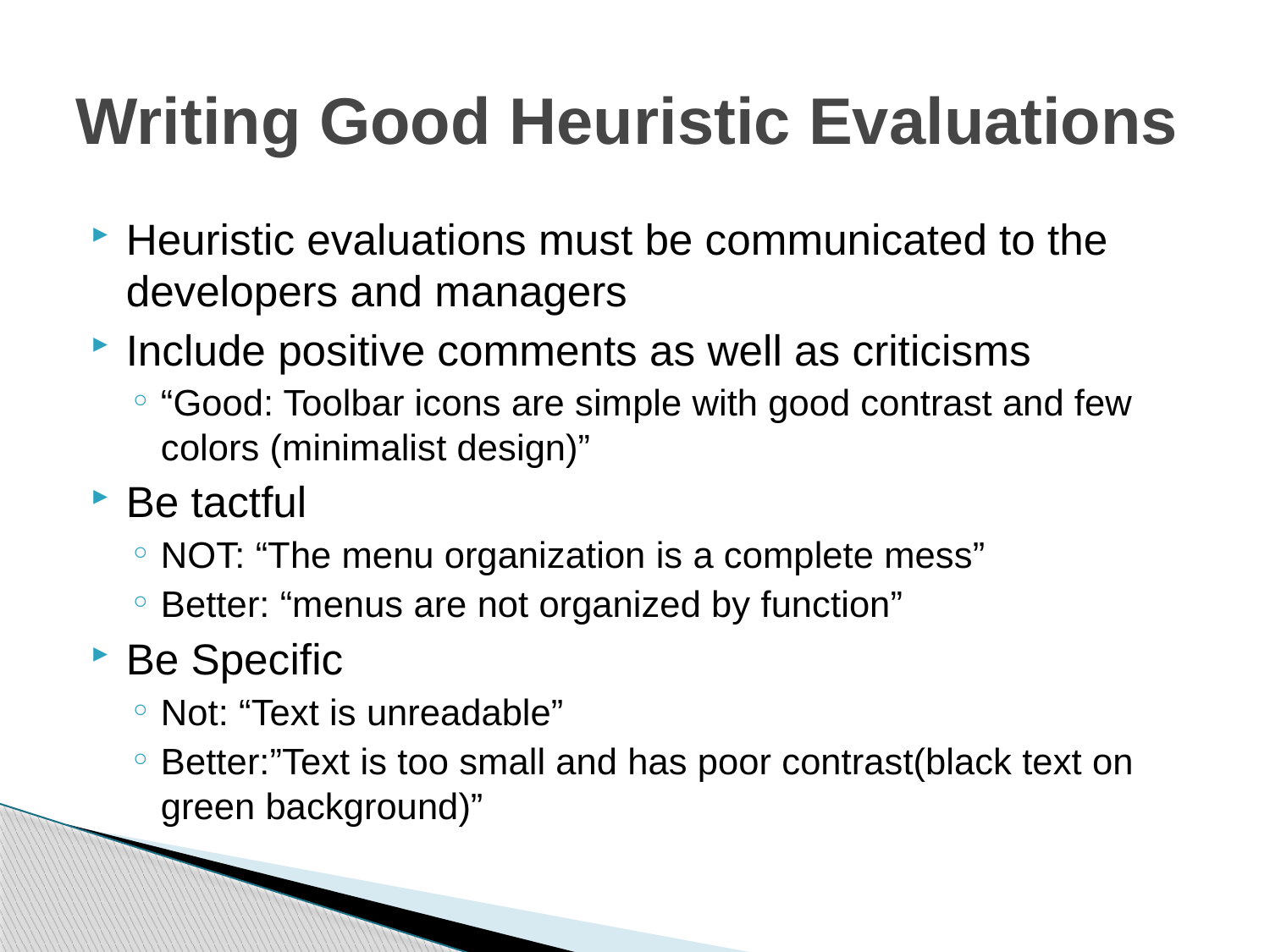

# Writing Good Heuristic Evaluations
Heuristic evaluations must be communicated to the developers and managers
Include positive comments as well as criticisms
“Good: Toolbar icons are simple with good contrast and few colors (minimalist design)”
Be tactful
NOT: “The menu organization is a complete mess”
Better: “menus are not organized by function”
Be Specific
Not: “Text is unreadable”
Better:”Text is too small and has poor contrast(black text on green background)”